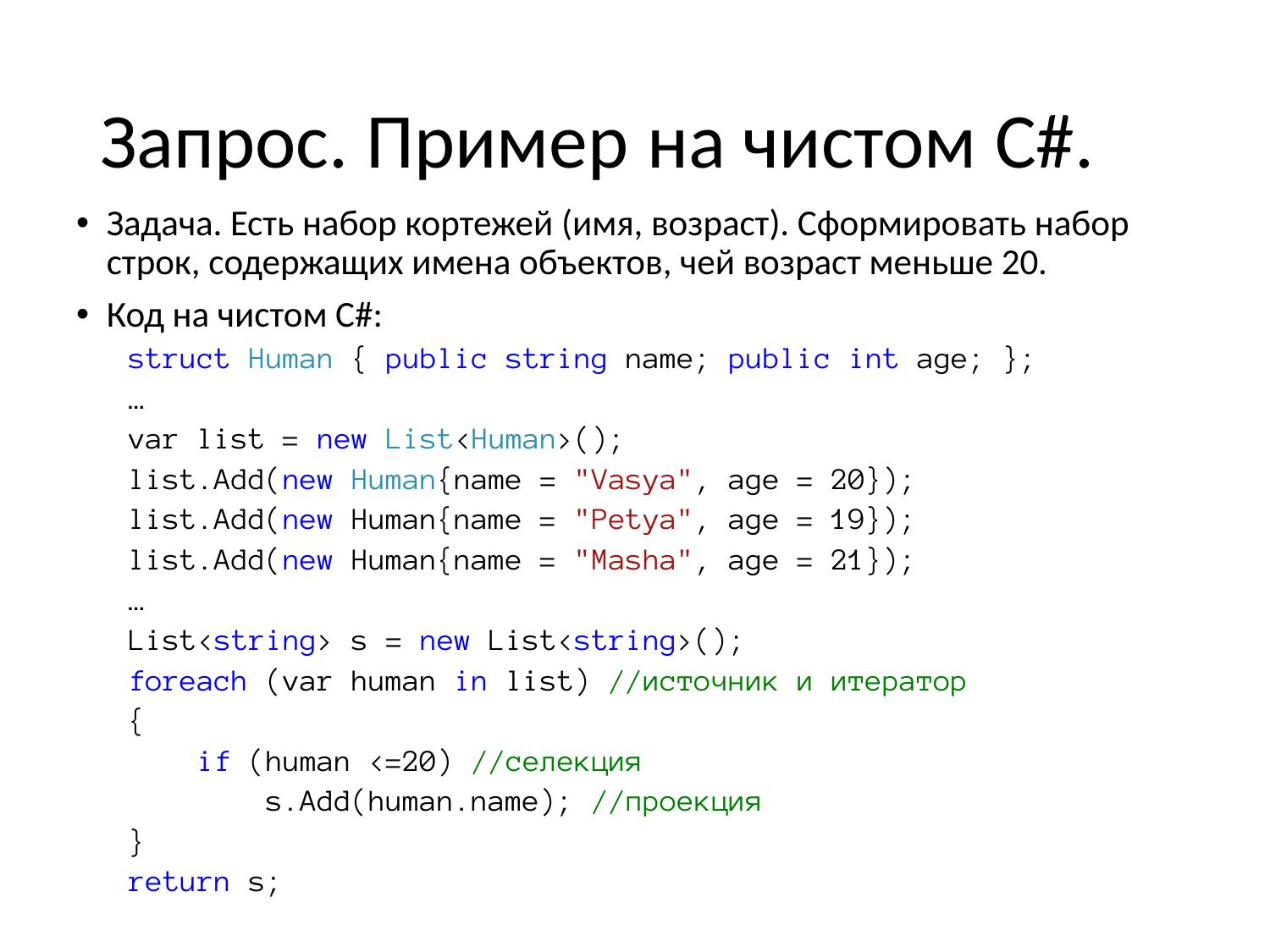

# Запрос. Пример на чистом C#.
Задача. Есть набор кортежей (имя, возраст). Сформировать набор строк, содержащих имена объектов, чей возраст меньше 20.
Код на чистом C#:
struct Human { public string name; public int age; };
…
var list = new List<Human>();
list.Add(new Human{name = "Vasya", age = 20});
list.Add(new Human{name = "Petya", age = 19});
list.Add(new Human{name = "Masha", age = 21});
…
List<string> s = new List<string>();
foreach (var human in list) //источник и итератор
{
    if (human <=20) //селекция
        s.Add(human.name); //проекция
}
return s;